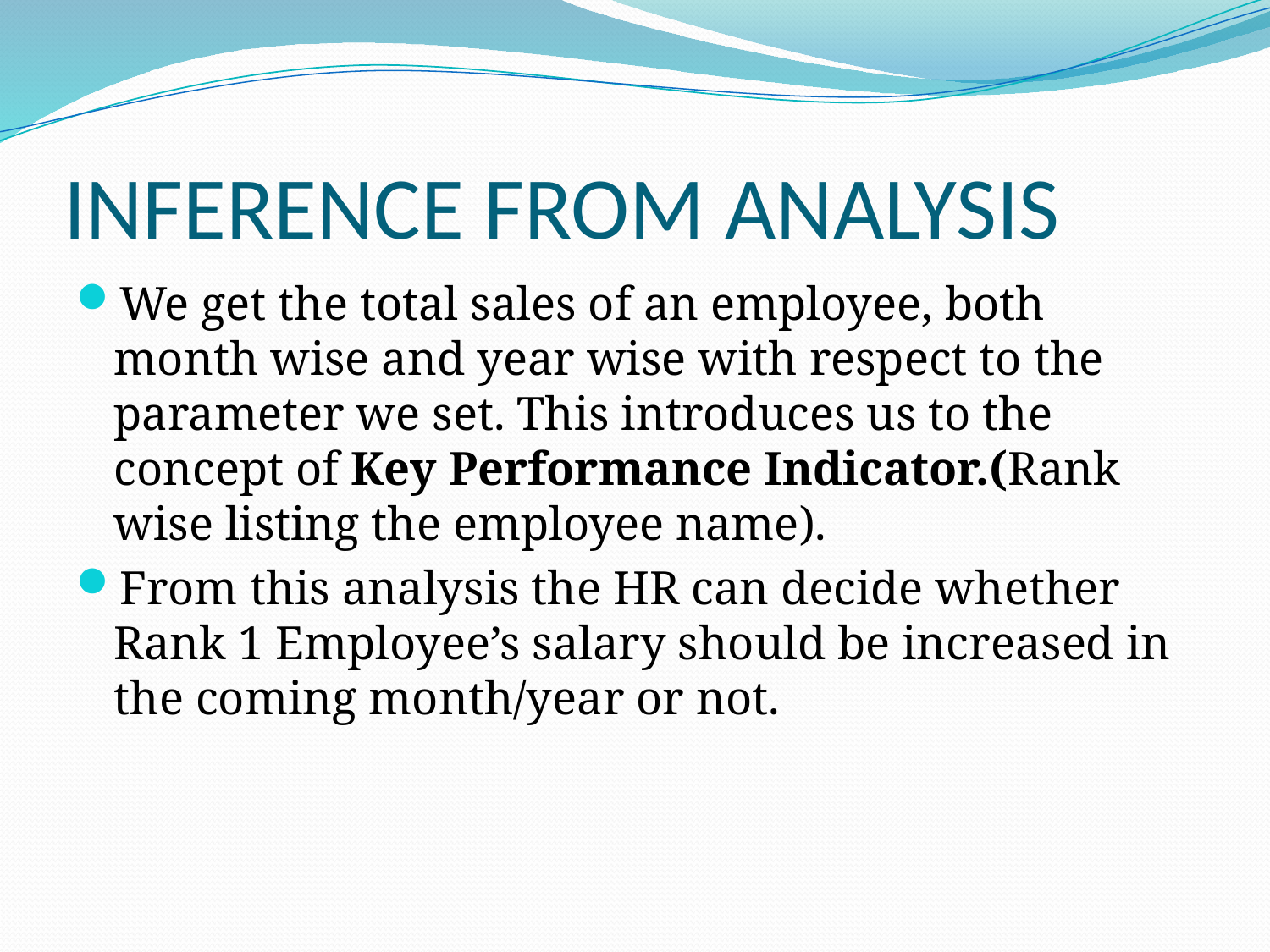

# INFERENCE FROM ANALYSIS
We get the total sales of an employee, both month wise and year wise with respect to the parameter we set. This introduces us to the concept of Key Performance Indicator.(Rank wise listing the employee name).
From this analysis the HR can decide whether Rank 1 Employee’s salary should be increased in the coming month/year or not.